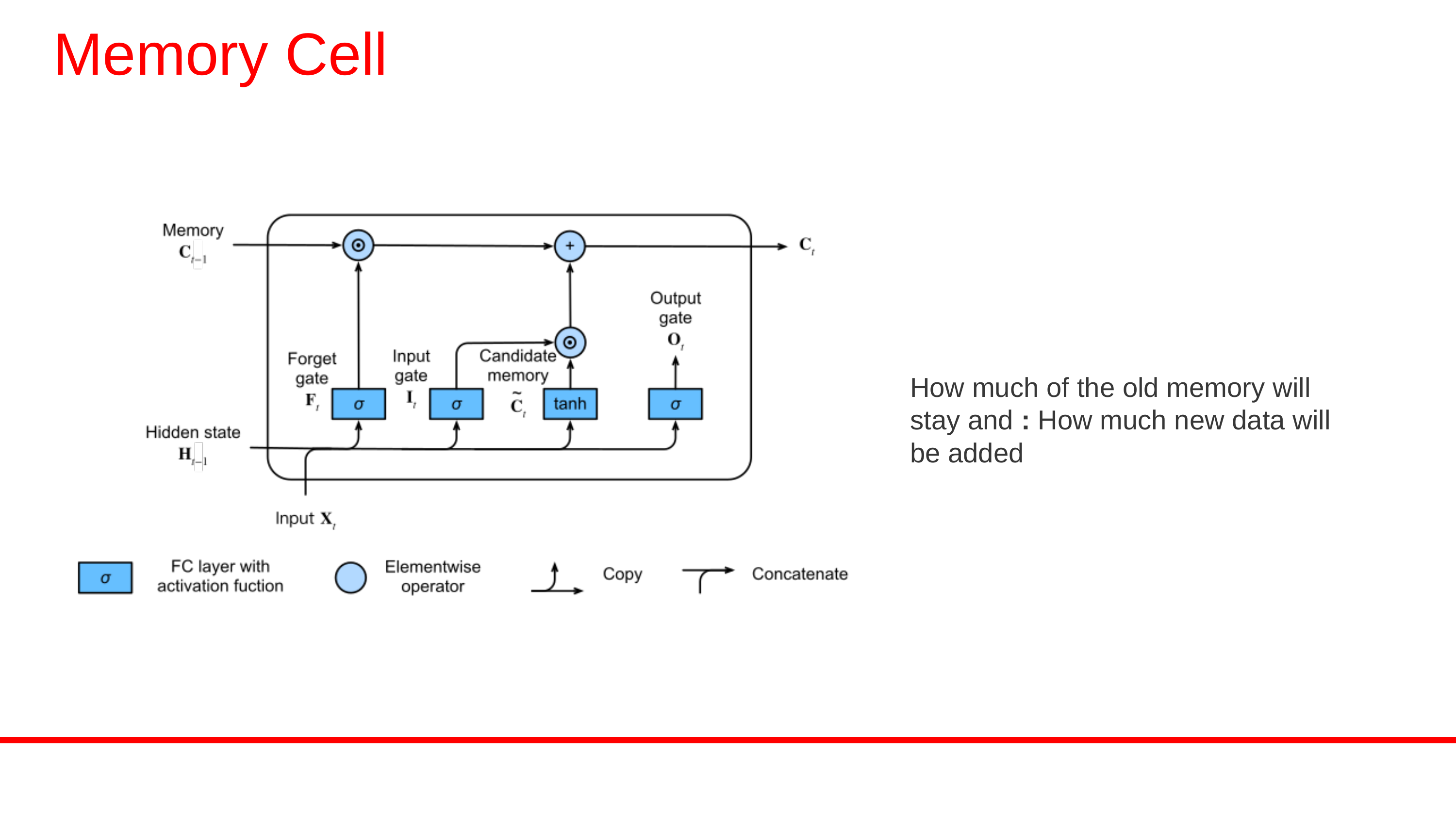

Memory Cell

How much of the old memory will stay and : How much new data will be added